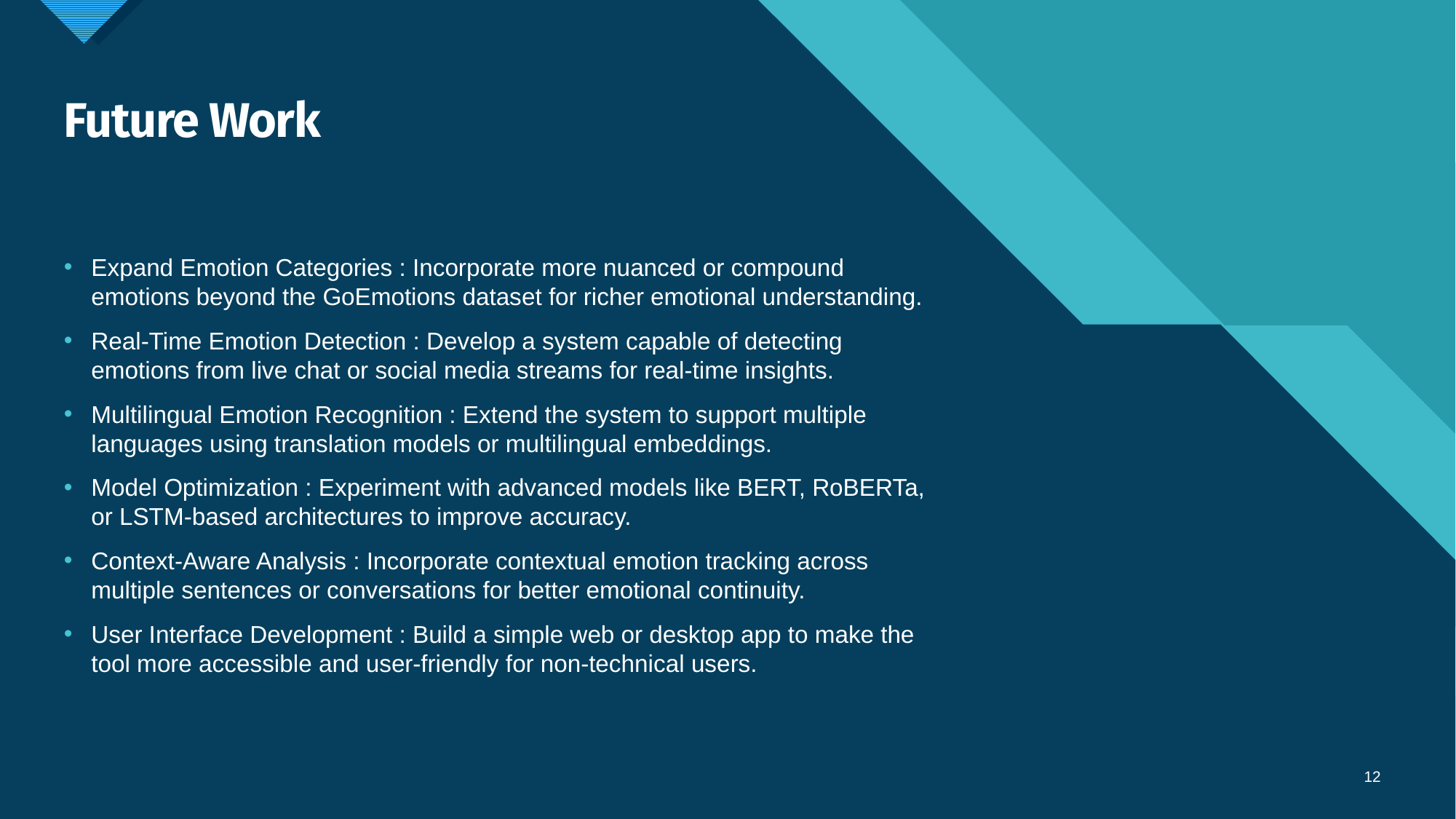

# Future Work
Expand Emotion Categories : Incorporate more nuanced or compound emotions beyond the GoEmotions dataset for richer emotional understanding.
Real-Time Emotion Detection : Develop a system capable of detecting emotions from live chat or social media streams for real-time insights.
Multilingual Emotion Recognition : Extend the system to support multiple languages using translation models or multilingual embeddings.
Model Optimization : Experiment with advanced models like BERT, RoBERTa, or LSTM-based architectures to improve accuracy.
Context-Aware Analysis : Incorporate contextual emotion tracking across multiple sentences or conversations for better emotional continuity.
User Interface Development : Build a simple web or desktop app to make the tool more accessible and user-friendly for non-technical users.
12